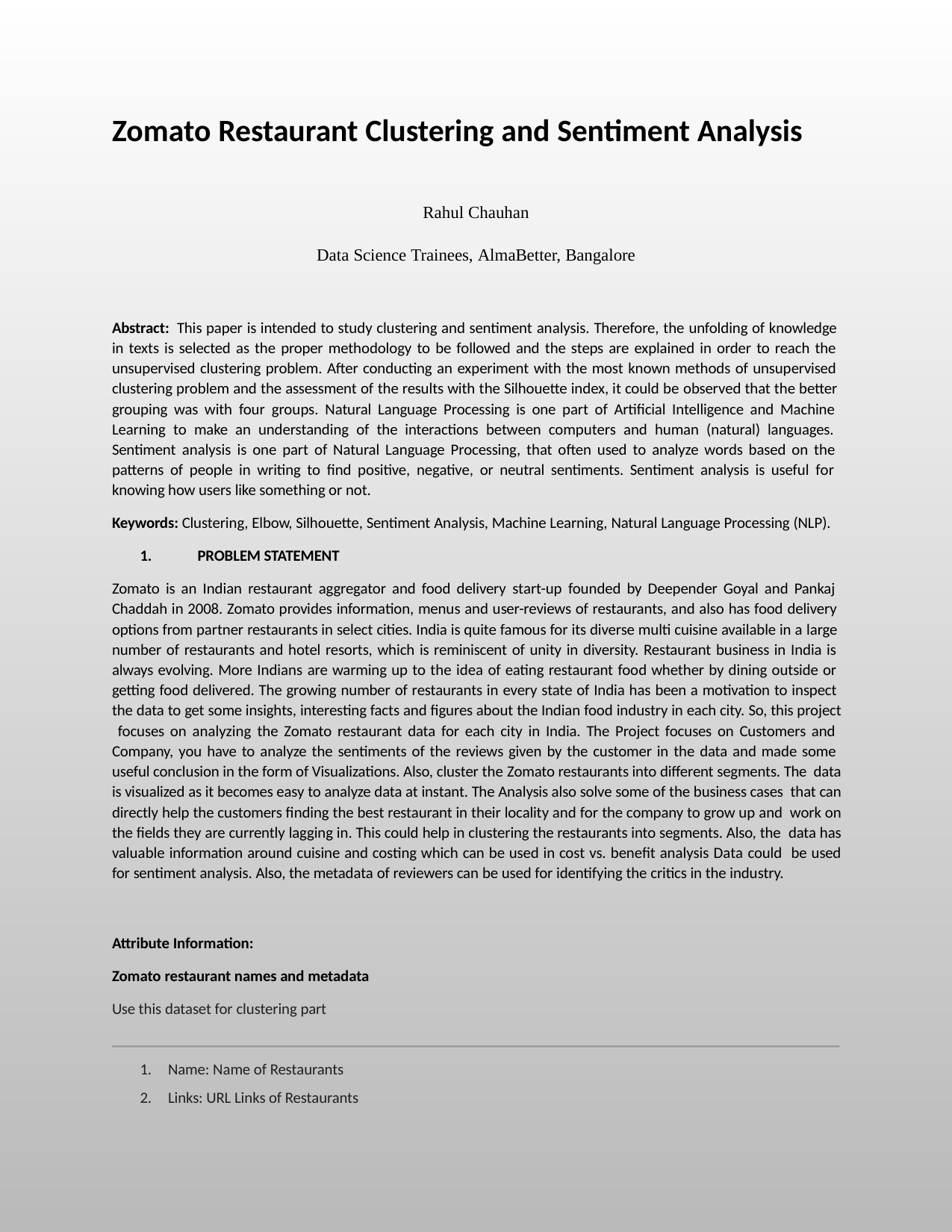

Zomato Restaurant Clustering and Sentiment Analysis
Rahul Chauhan

Data Science Trainees, AlmaBetter, Bangalore
Abstract: This paper is intended to study clustering and sentiment analysis. Therefore, the unfolding of knowledge  in texts is selected as the proper methodology to be followed and the steps are explained in order to reach the  unsupervised clustering problem. After conducting an experiment with the most known methods of unsupervised  clustering problem and the assessment of the results with the Silhouette index, it could be observed that the better  grouping was with four groups. Natural Language Processing is one part of Artificial Intelligence and Machine  Learning to make an understanding of the interactions between computers and human (natural) languages.  Sentiment analysis is one part of Natural Language Processing, that often used to analyze words based on the  patterns of people in writing to find positive, negative, or neutral sentiments. Sentiment analysis is useful for  knowing how users like something or not.

Keywords: Clustering, Elbow, Silhouette, Sentiment Analysis, Machine Learning, Natural Language Processing (NLP).

1.	PROBLEM STATEMENT
Zomato is an Indian restaurant aggregator and food delivery start-up founded by Deepender Goyal and Pankaj  Chaddah in 2008. Zomato provides information, menus and user-reviews of restaurants, and also has food delivery  options from partner restaurants in select cities. India is quite famous for its diverse multi cuisine available in a large  number of restaurants and hotel resorts, which is reminiscent of unity in diversity. Restaurant business in India is  always evolving. More Indians are warming up to the idea of eating restaurant food whether by dining outside or  getting food delivered. The growing number of restaurants in every state of India has been a motivation to inspect  the data to get some insights, interesting facts and figures about the Indian food industry in each city. So, this project  focuses on analyzing the Zomato restaurant data for each city in India. The Project focuses on Customers and  Company, you have to analyze the sentiments of the reviews given by the customer in the data and made some  useful conclusion in the form of Visualizations. Also, cluster the Zomato restaurants into different segments. The  data is visualized as it becomes easy to analyze data at instant. The Analysis also solve some of the business cases  that can directly help the customers finding the best restaurant in their locality and for the company to grow up and  work on the fields they are currently lagging in. This could help in clustering the restaurants into segments. Also, the  data has valuable information around cuisine and costing which can be used in cost vs. benefit analysis Data could  be used for sentiment analysis. Also, the metadata of reviewers can be used for identifying the critics in the industry.
Attribute Information:

Zomato restaurant names and metadata

Use this dataset for clustering part

Name: Name of Restaurants
Links: URL Links of Restaurants